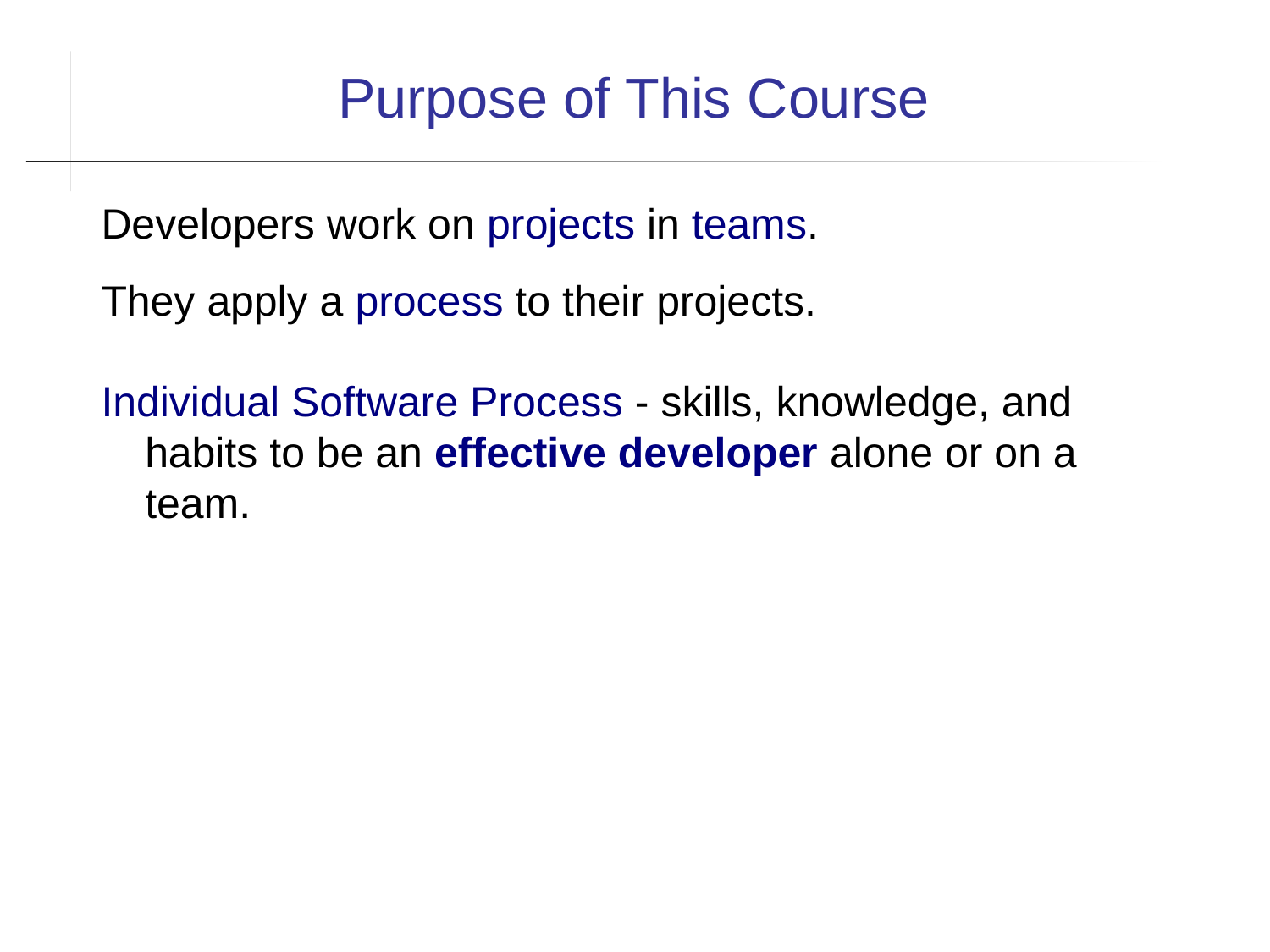

Purpose of This Course
Developers work on projects in teams.
They apply a process to their projects.
Individual Software Process - skills, knowledge, and habits to be an effective developer alone or on a team.